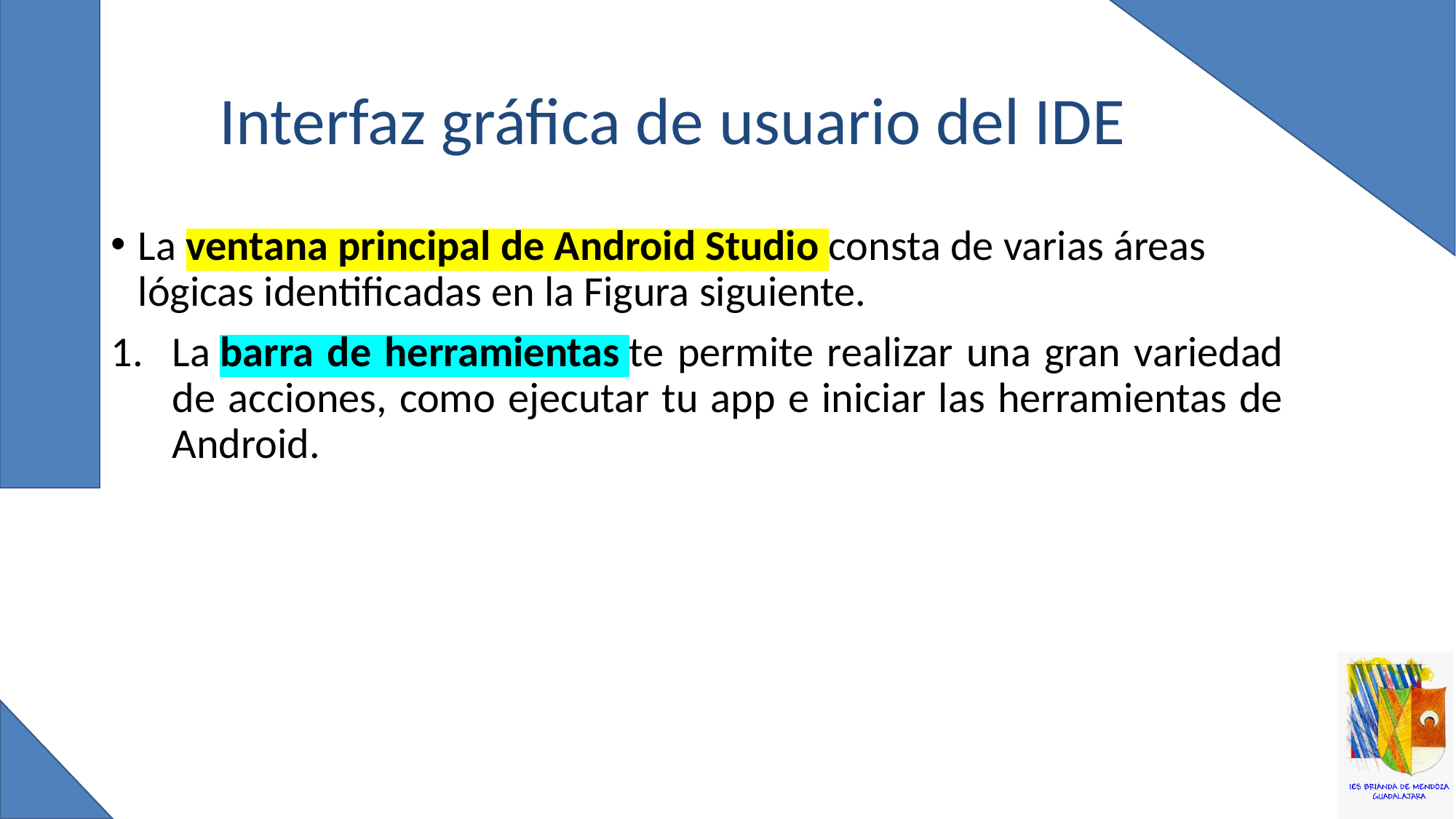

# Interfaz gráfica de usuario del IDE
La ventana principal de Android Studio consta de varias áreas lógicas identificadas en la Figura siguiente.
La barra de herramientas te permite realizar una gran variedad de acciones, como ejecutar tu app e iniciar las herramientas de Android.